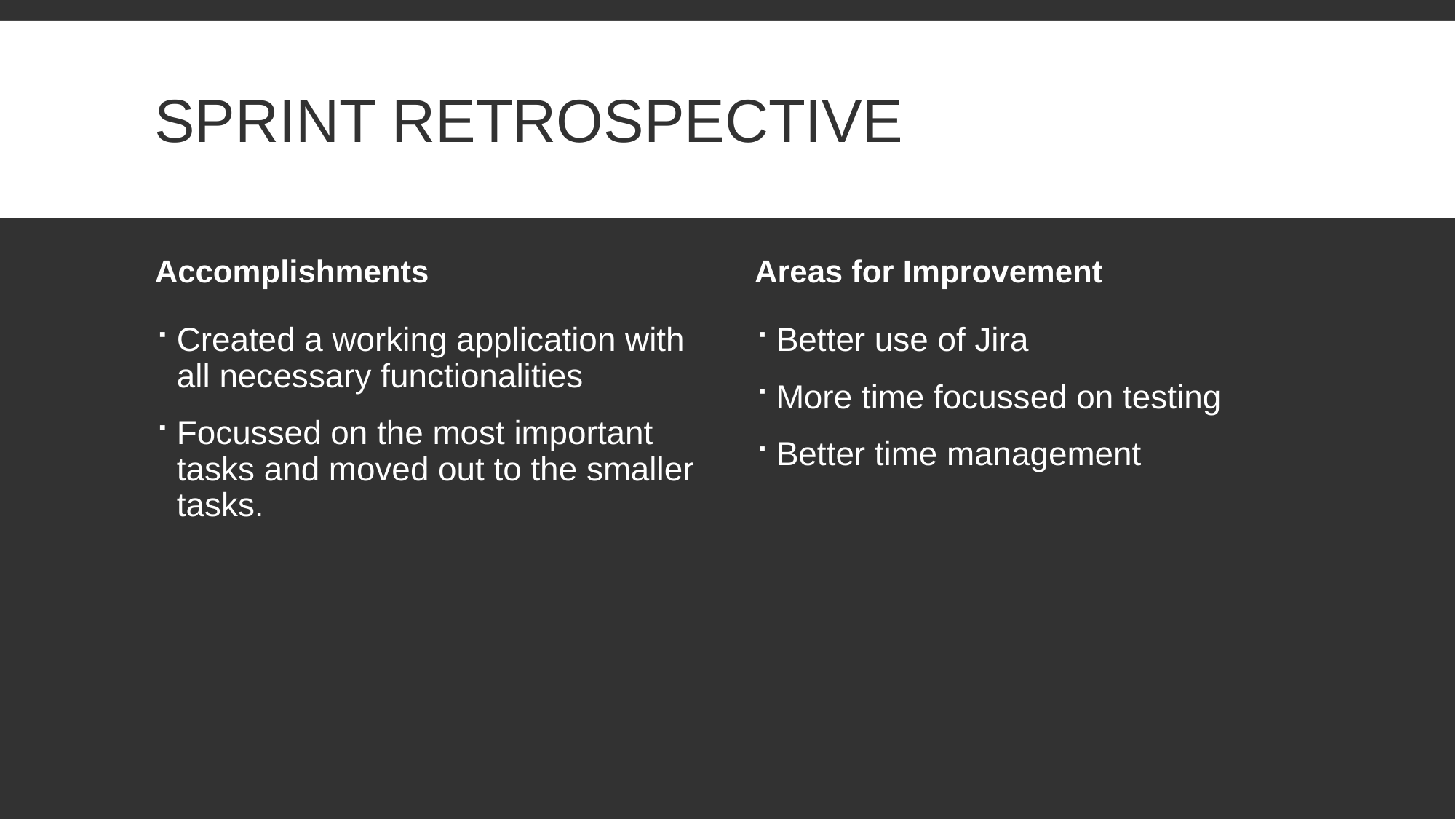

# Sprint Retrospective
Accomplishments
Areas for Improvement
Better use of Jira
More time focussed on testing
Better time management
Created a working application with all necessary functionalities
Focussed on the most important tasks and moved out to the smaller tasks.